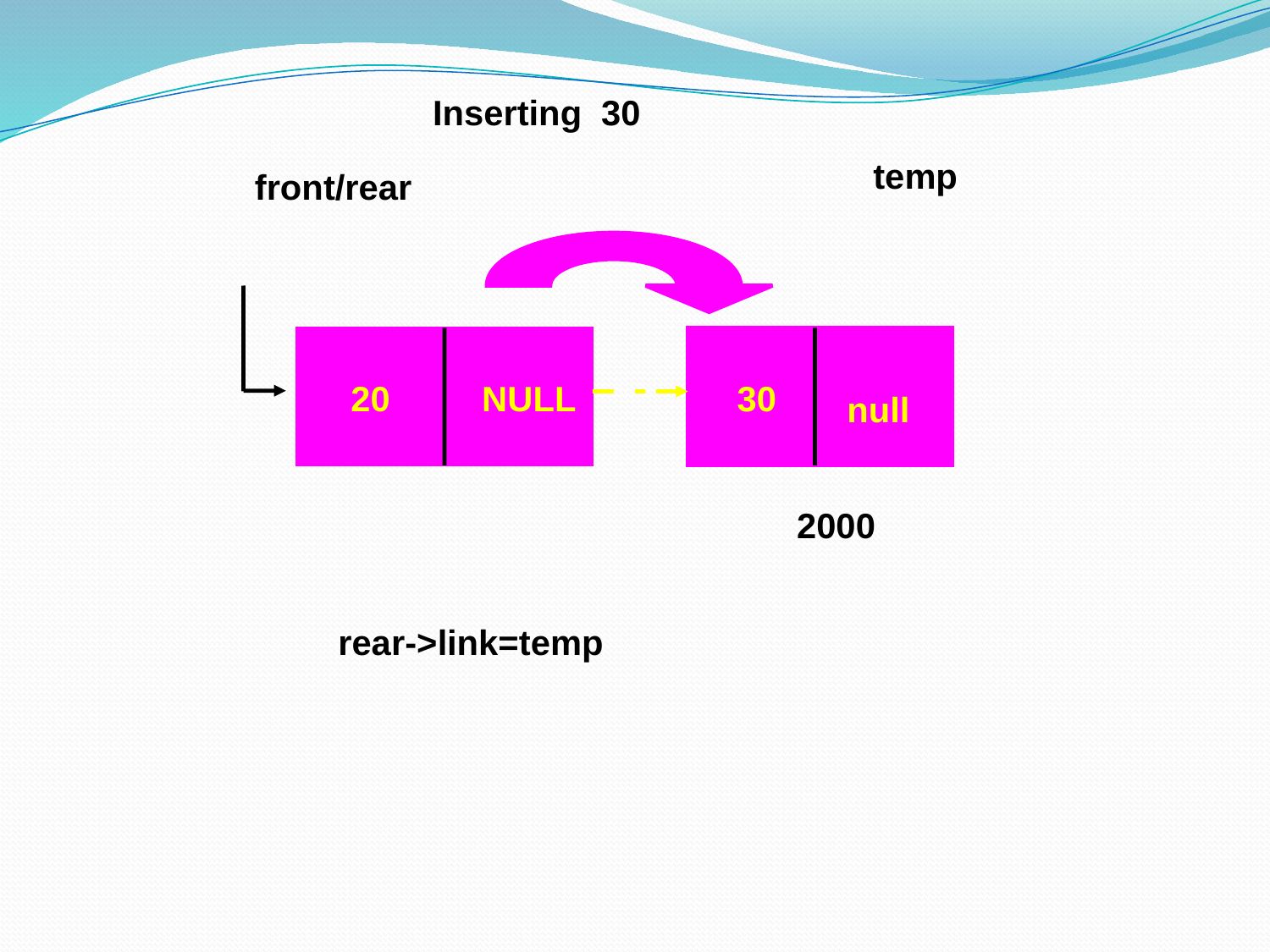

Inserting  30
temp
front/rear

20
NULL
30
null

2000
rear->link=temp